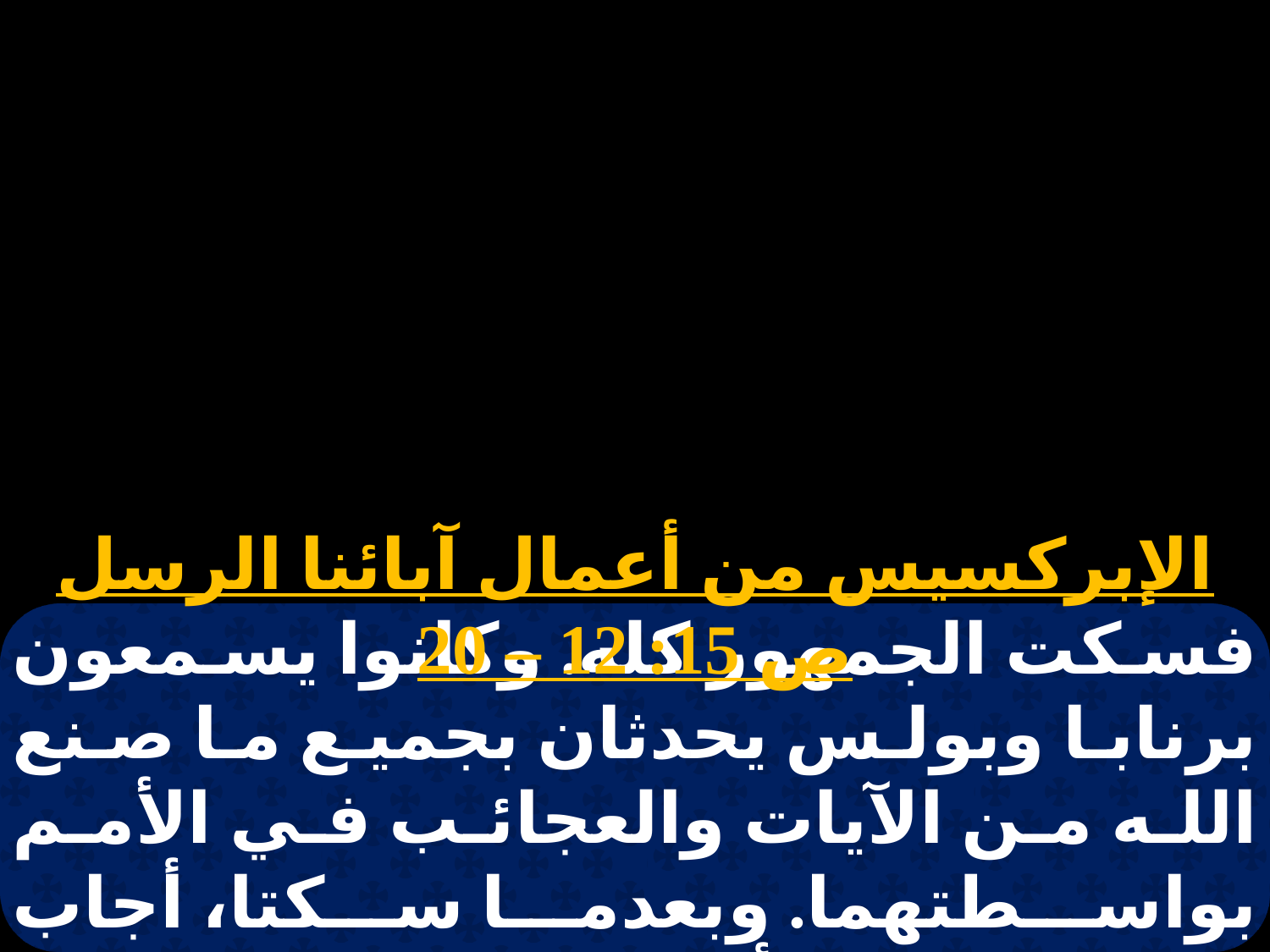

الإبركسيس من أعمال آبائنا الرسل ص 15: 12 – 20
فسكت الجمهور كله. وكانوا يسمعون برنابا وبولس يحدثان بجميع ما صنع الله من الآيات والعجائب في الأمم بواسطتهما. وبعدما سكتا، أجاب يعقوب قائلا: "أيها الرجال إخوتنا، اسمعوني سمعان قد أخبر كيف افتقد الله